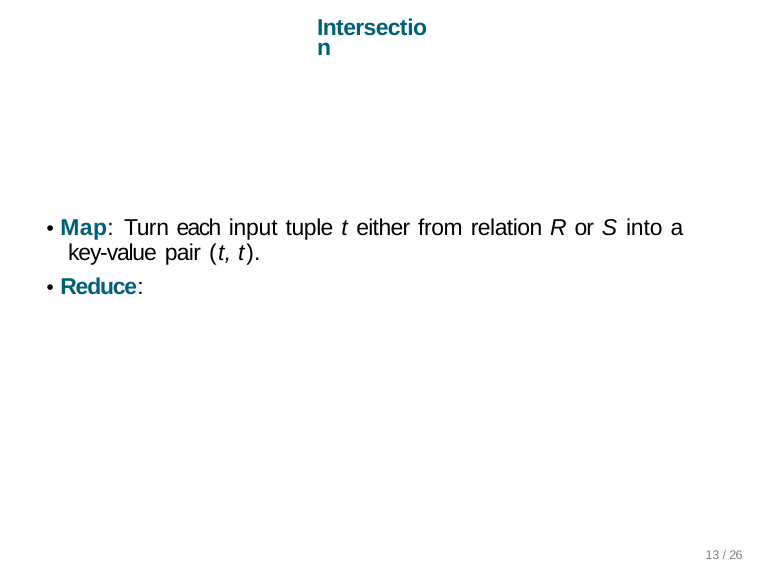

Intersection
• Map: Turn each input tuple t either from relation R or S into a key-value pair (t, t).
• Reduce:
13 /26